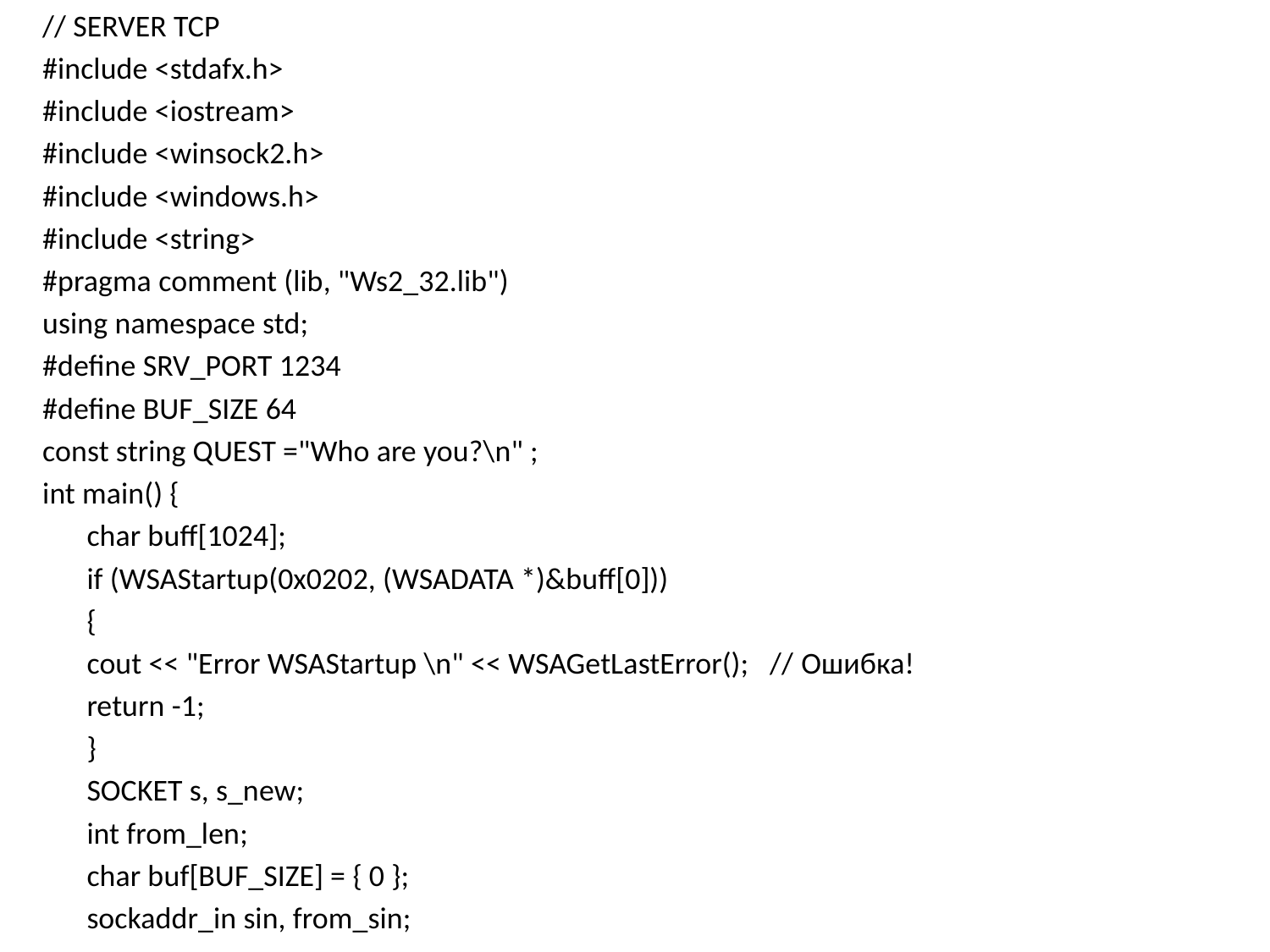

// SERVER TCP
#include <stdafx.h>
#include <iostream>
#include <winsock2.h>
#include <windows.h>
#include <string>
#pragma comment (lib, "Ws2_32.lib")
using namespace std;
#define SRV_PORT 1234
#define BUF_SIZE 64
const string QUEST ="Who are you?\n" ;
int main() {
	char buff[1024];
	if (WSAStartup(0x0202, (WSADATA *)&buff[0]))
	{
		cout << "Error WSAStartup \n" << WSAGetLastError();   // Ошибка!
		return -1;
	}
	SOCKET s, s_new;
	int from_len;
	char buf[BUF_SIZE] = { 0 };
	sockaddr_in sin, from_sin;